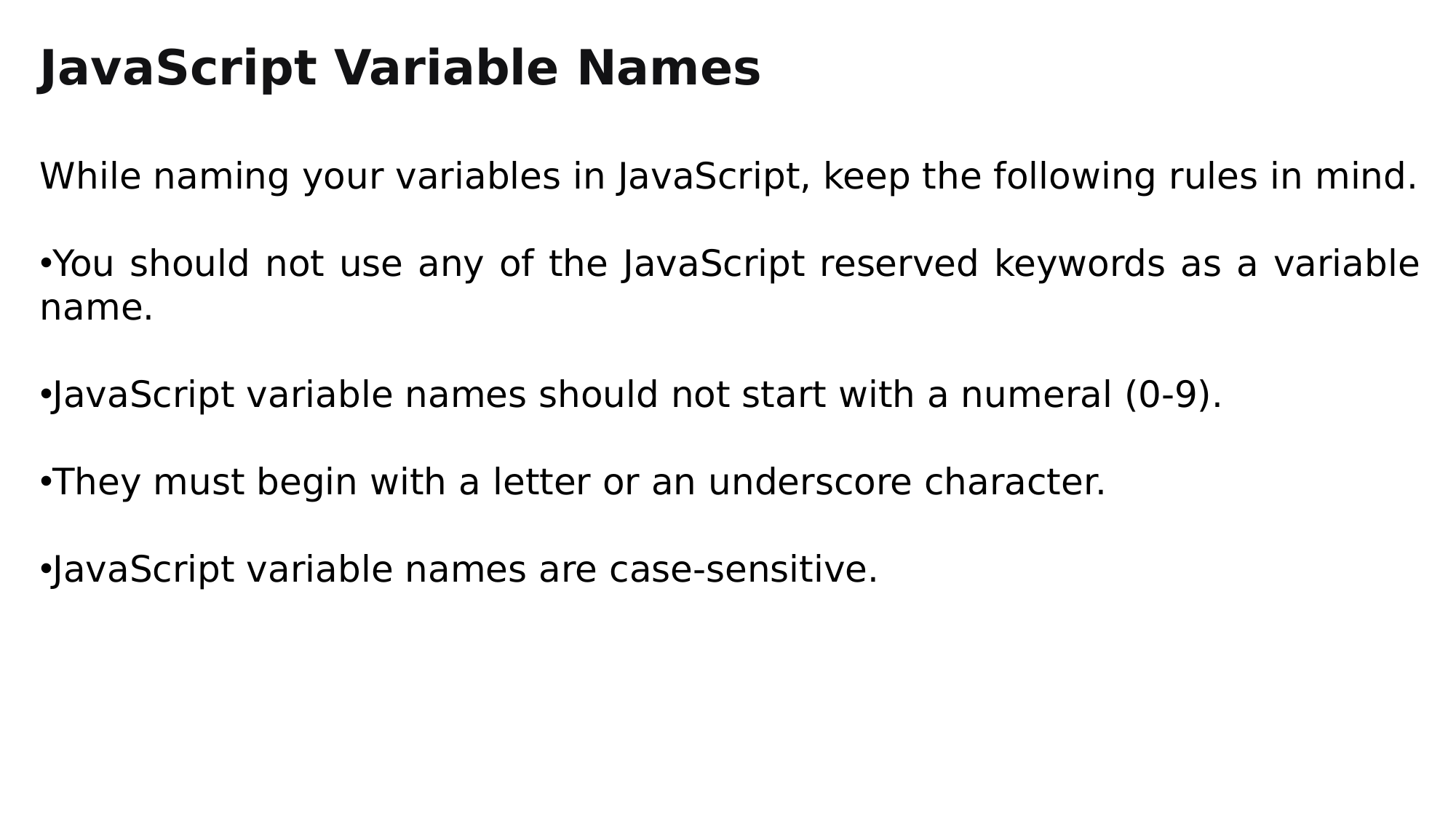

JavaScript Variable Names

While naming your variables in JavaScript, keep the following rules in mind.

You should not use any of the JavaScript reserved keywords as a variable name.

JavaScript variable names should not start with a numeral (0-9).

They must begin with a letter or an underscore character.

JavaScript variable names are case-sensitive.